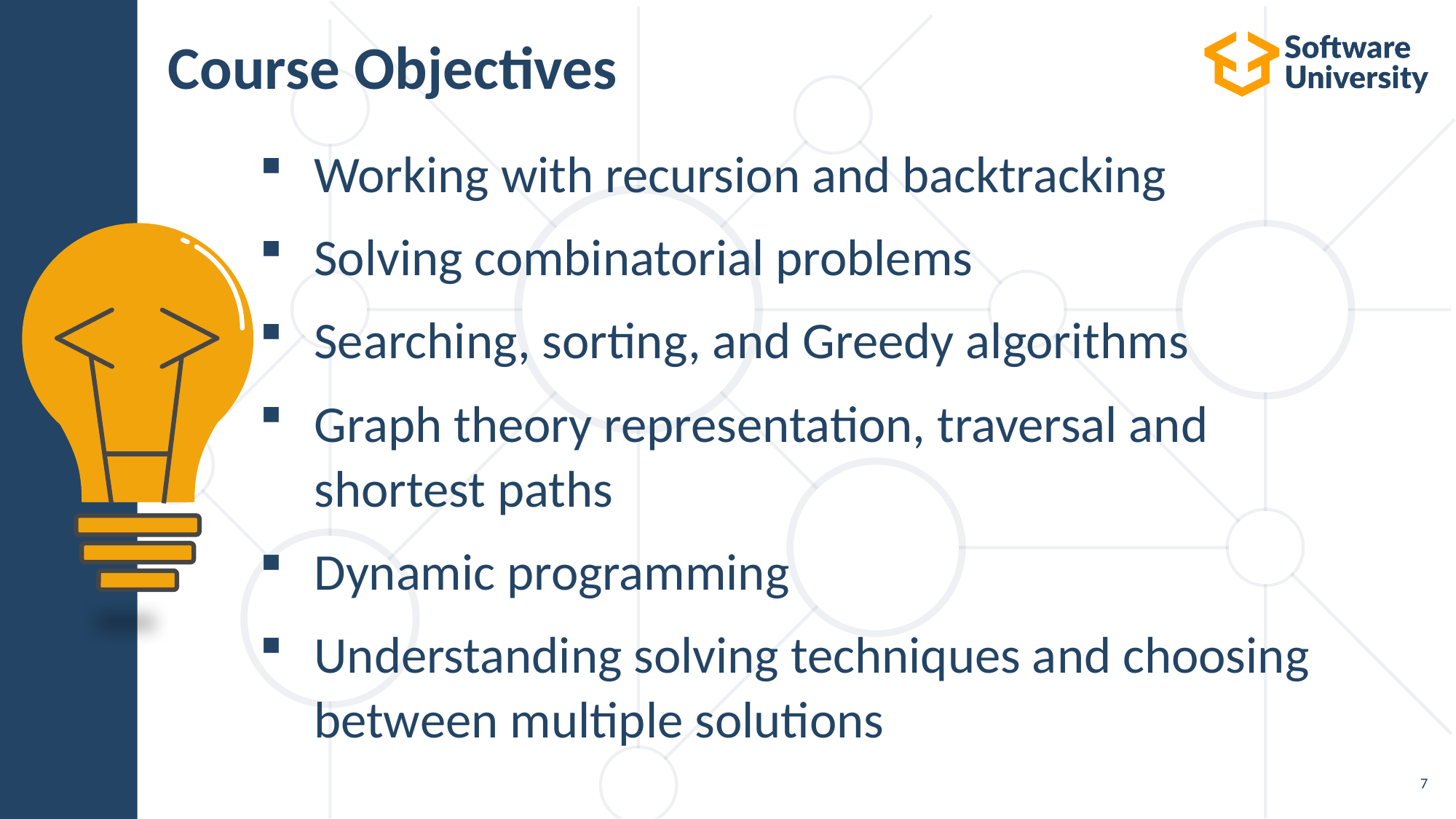

# Course Objectives
Working with recursion and backtracking
Solving combinatorial problems
Searching, sorting, and Greedy algorithms
Graph theory representation, traversal and                 shortest paths
Dynamic programming
Understanding solving techniques and choosing        between multiple solutions
7